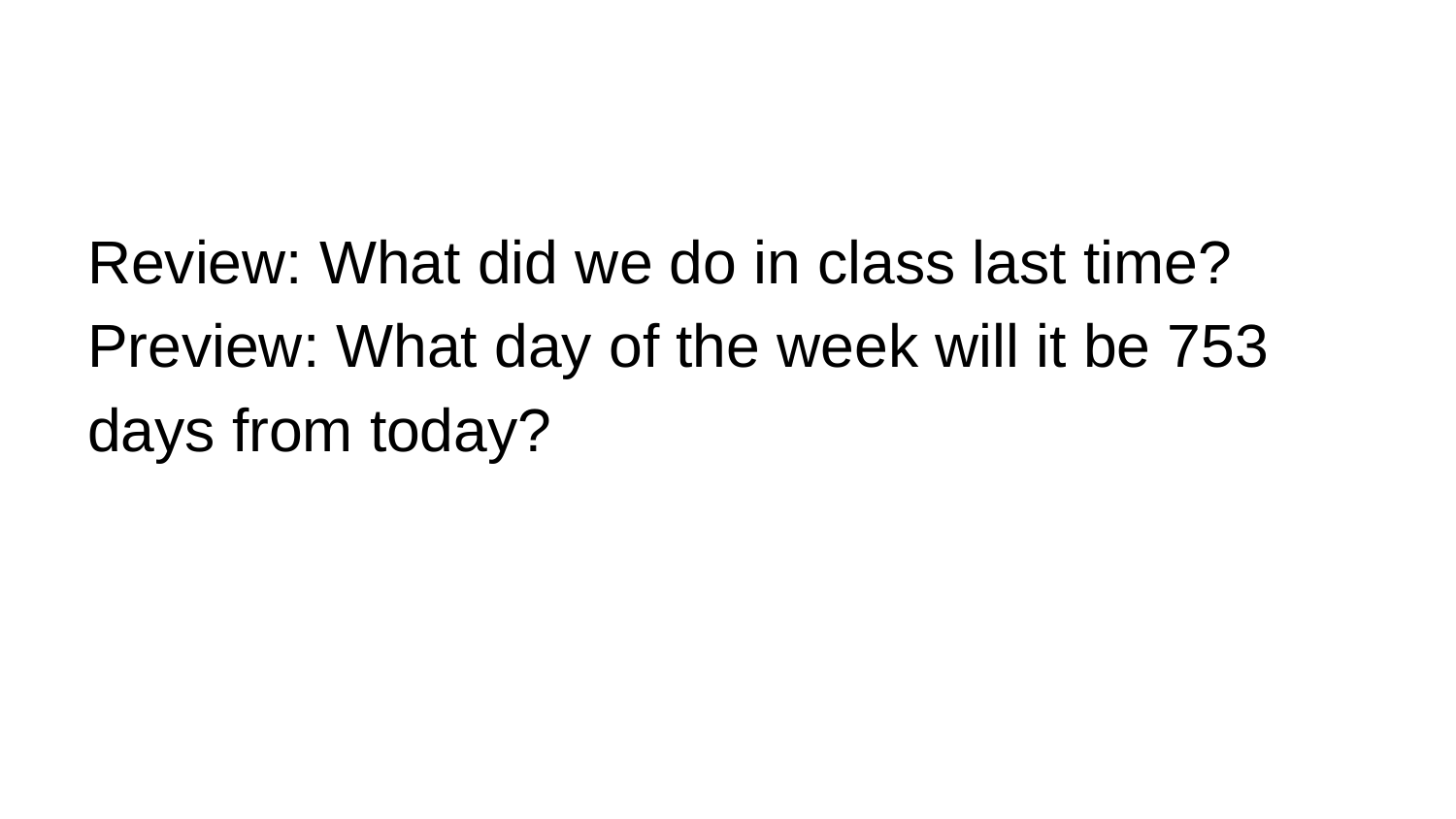

Review: What did we do in class last time?
Preview: What day of the week will it be 753 days from today?